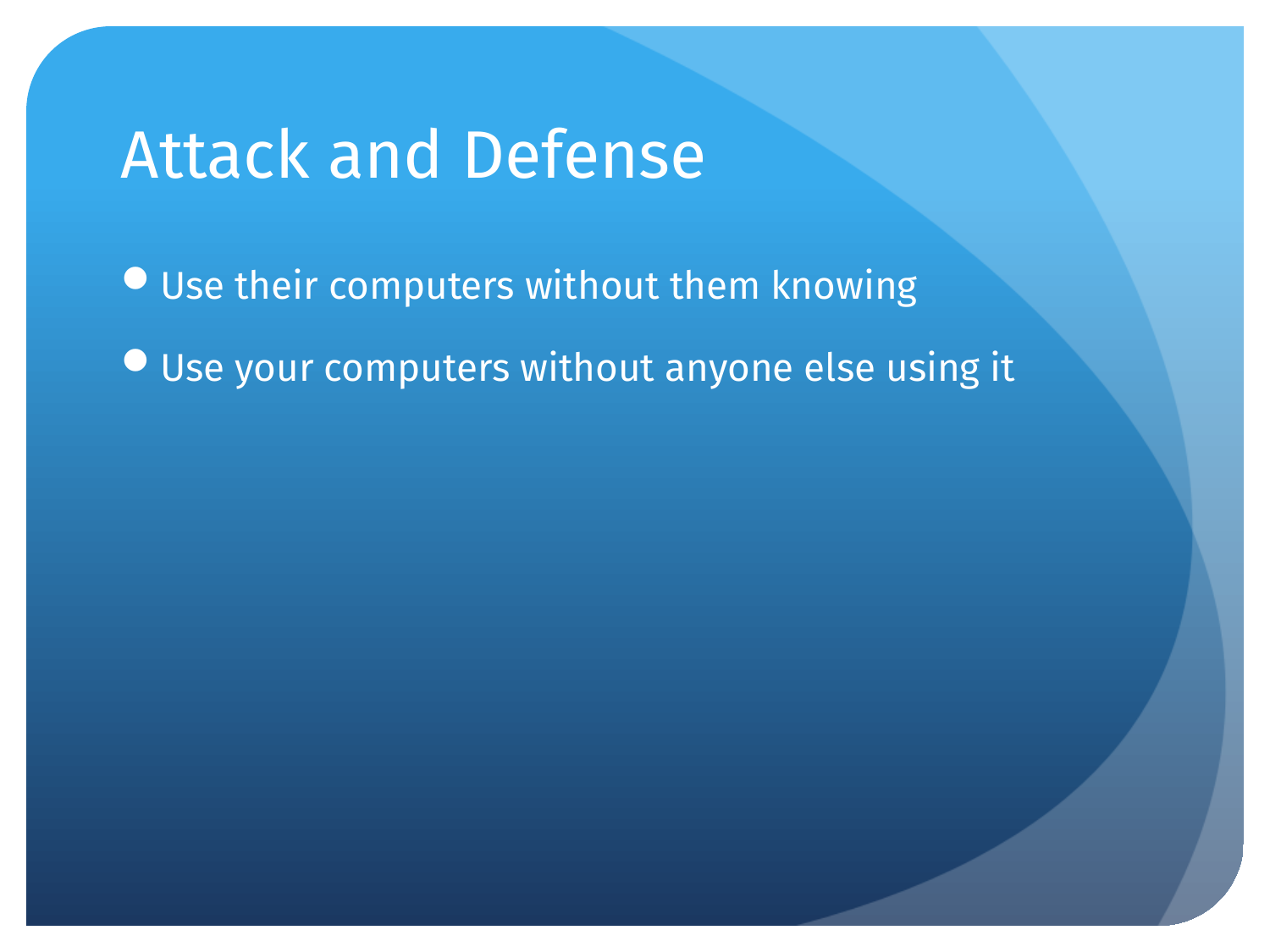

# Attack and Defense
Use their computers without them knowing
Use your computers without anyone else using it